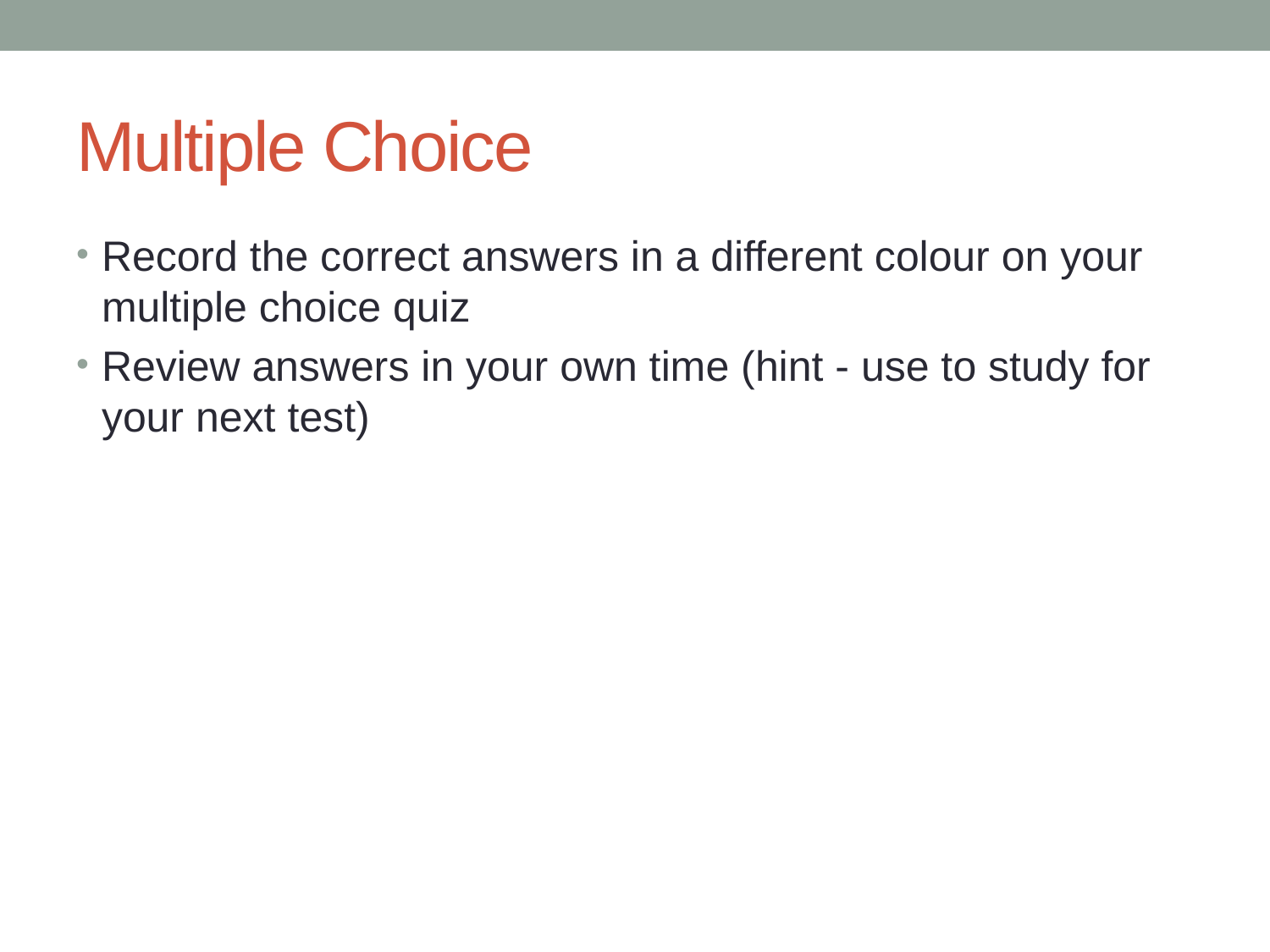

# Multiple Choice
Record the correct answers in a different colour on your multiple choice quiz
Review answers in your own time (hint - use to study for your next test)